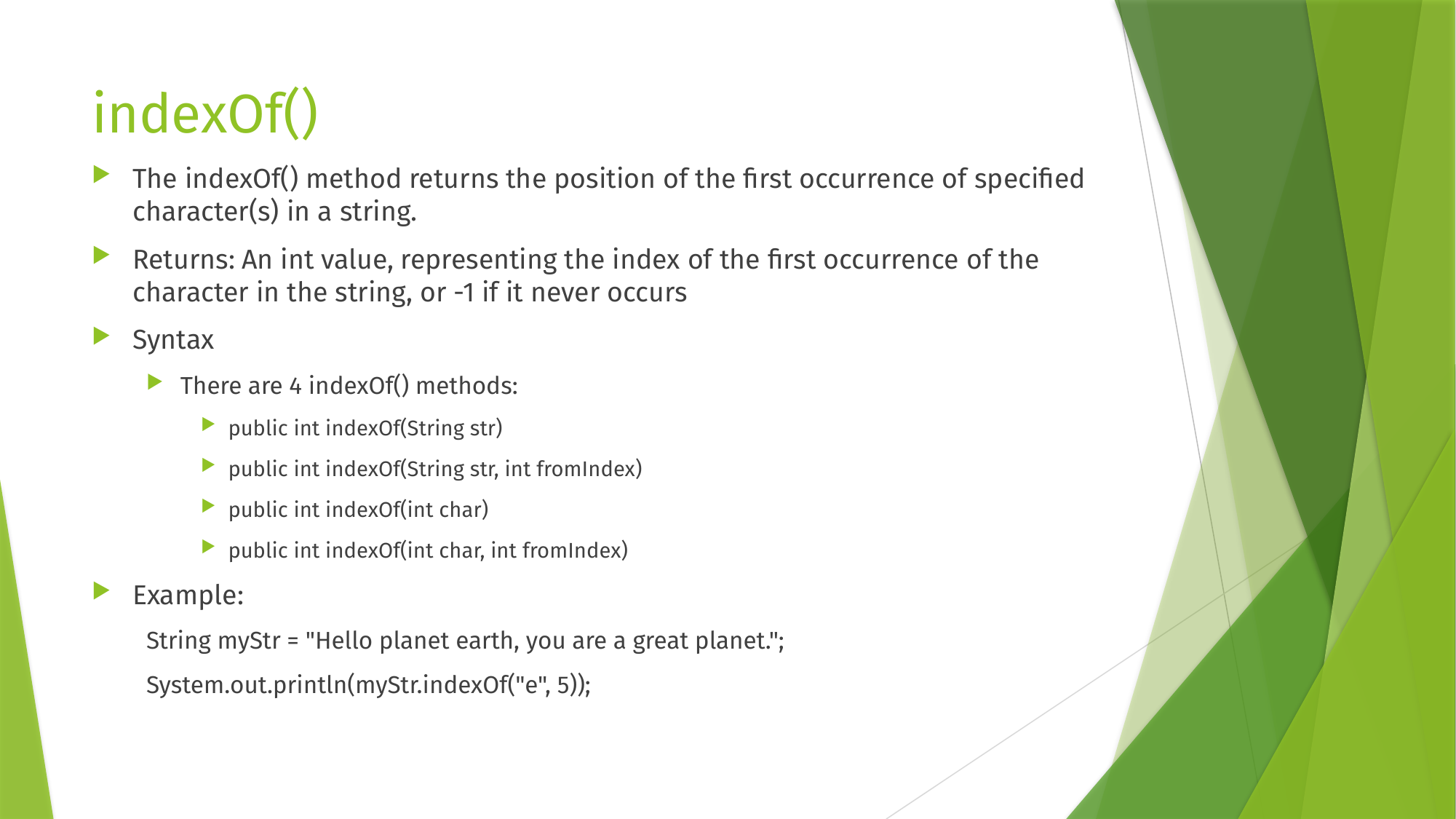

# indexOf()
The indexOf() method returns the position of the first occurrence of specified character(s) in a string.
Returns:	An int value, representing the index of the first occurrence of the character in the string, or -1 if it never occurs
Syntax
There are 4 indexOf() methods:
public int indexOf(String str)
public int indexOf(String str, int fromIndex)
public int indexOf(int char)
public int indexOf(int char, int fromIndex)
Example:
String myStr = "Hello planet earth, you are a great planet.";
System.out.println(myStr.indexOf("e", 5));